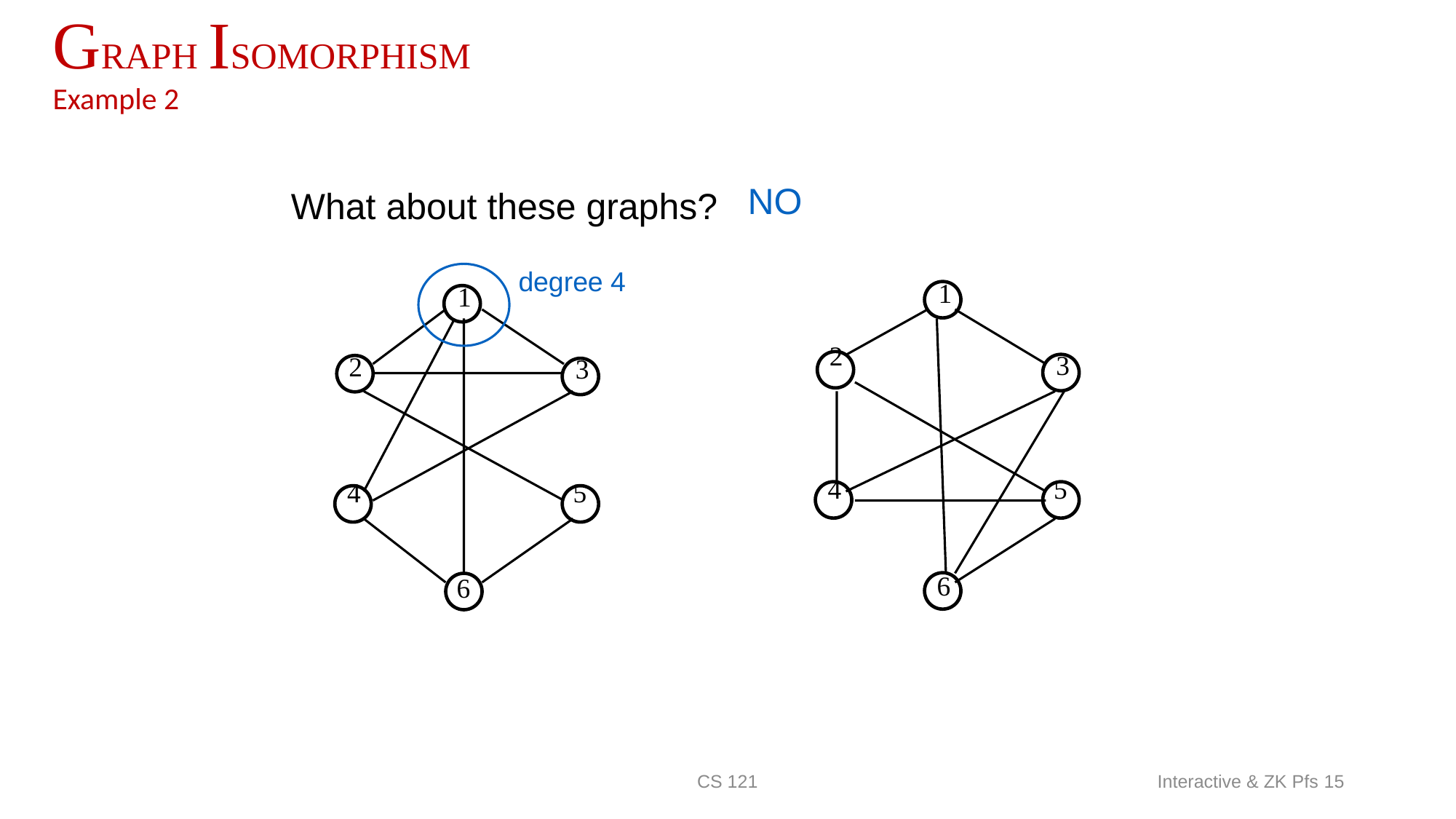

CS 121
Interactive & ZK Pfs 15
# GRAPH ISOMORPHISM Example 2
NO
What about these graphs?
degree 4

1
1

2
3
2
3

4
5
4
5

6
6